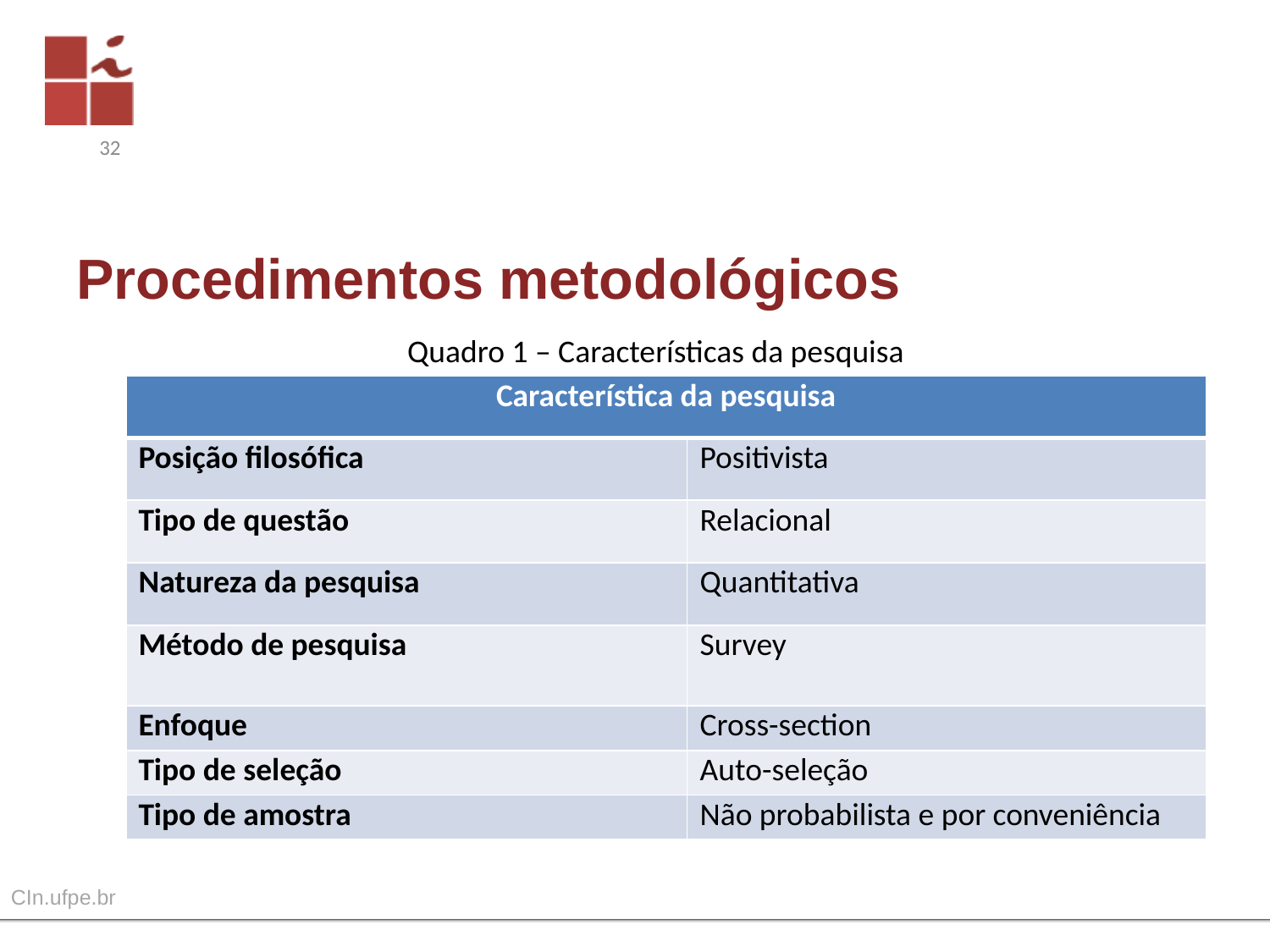

32
# Procedimentos metodológicos
Quadro 1 – Características da pesquisa
| Característica da pesquisa |  |
| --- | --- |
| Posição filosófica | Positivista |
| Tipo de questão | Relacional |
| Natureza da pesquisa | Quantitativa |
| Método de pesquisa | Survey |
| Enfoque | Cross-section |
| Tipo de seleção | Auto-seleção |
| Tipo de amostra | Não probabilista e por conveniência |